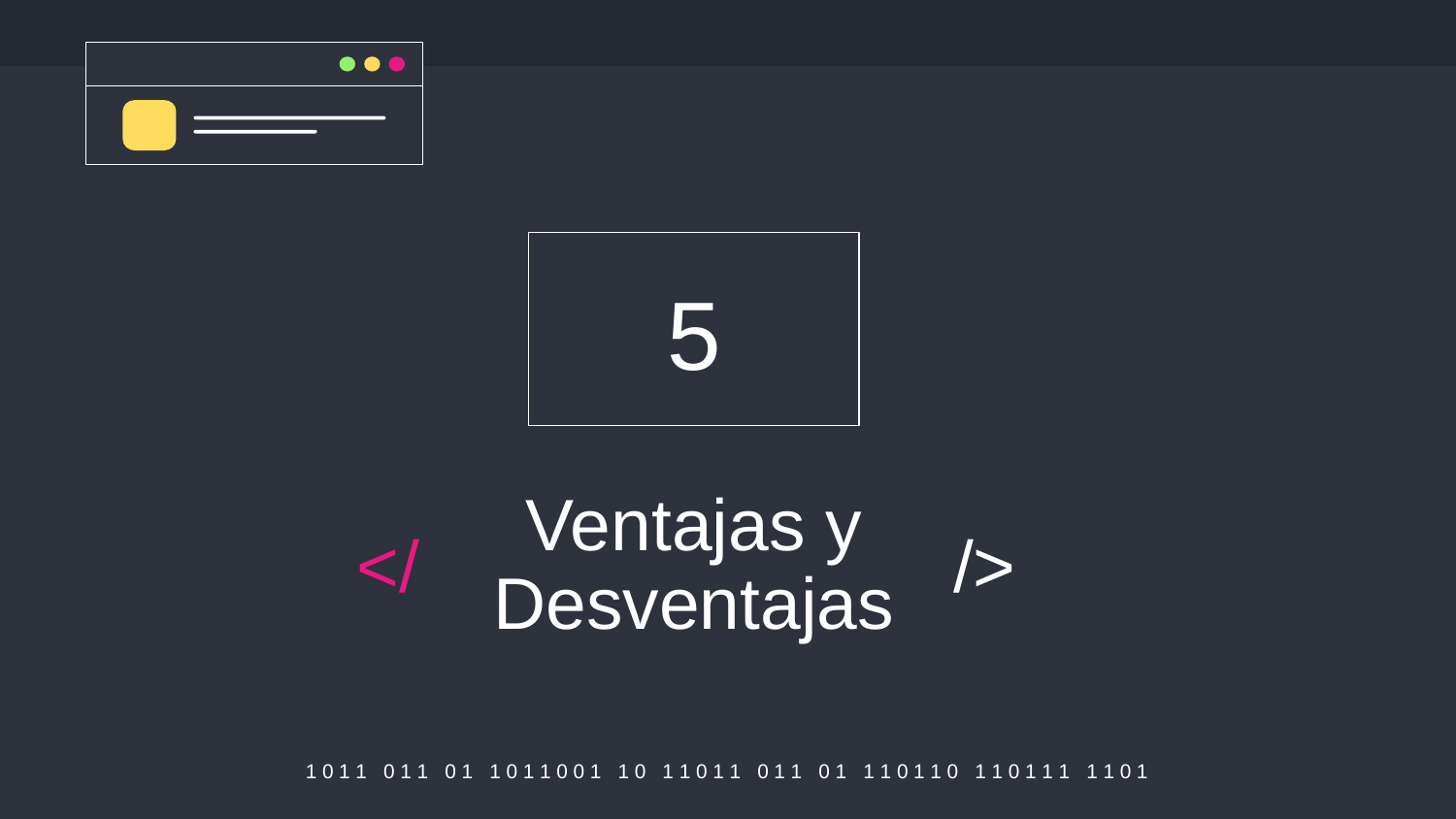

5
</
/>
# Ventajas y Desventajas